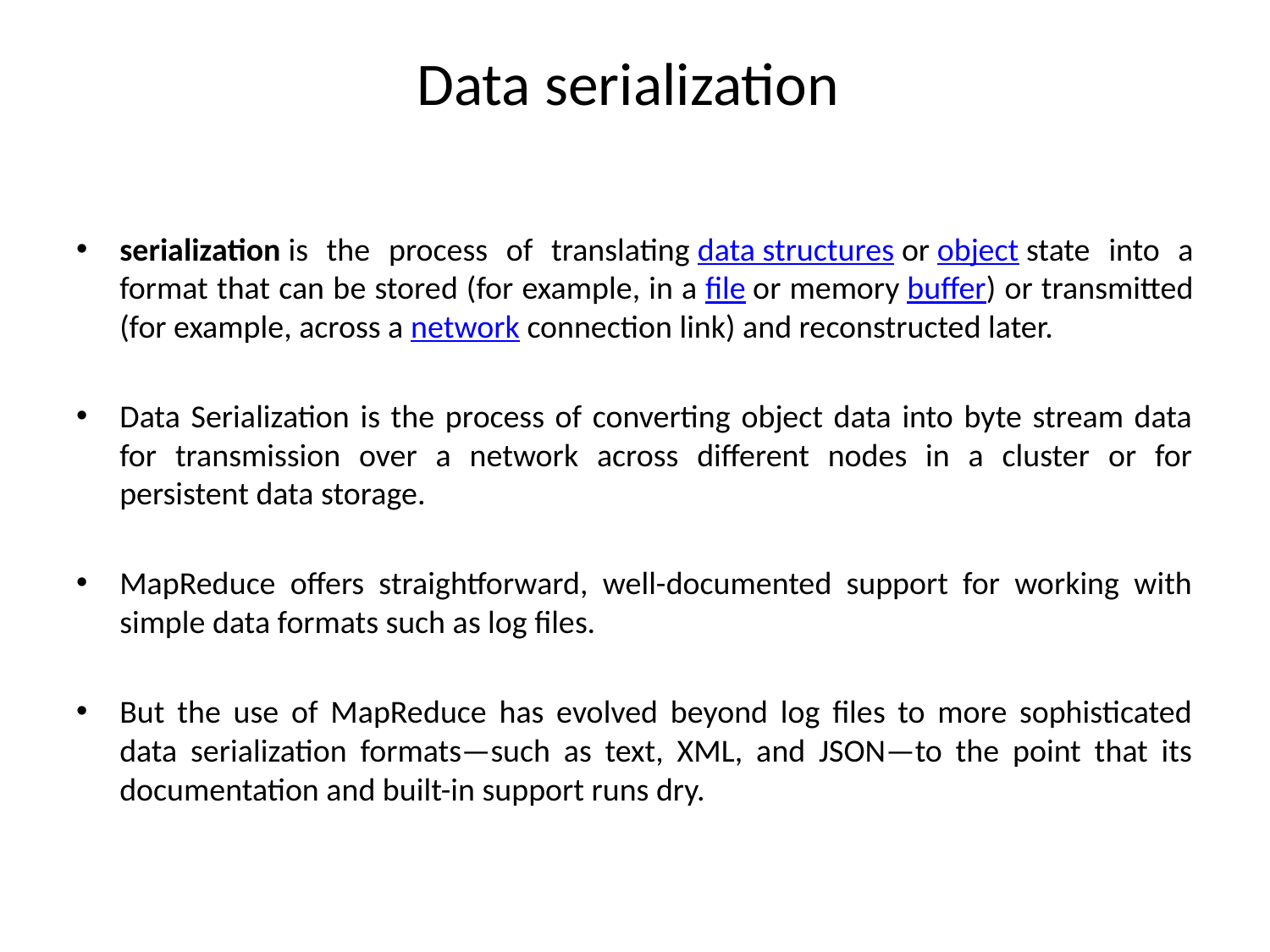

# Data serialization
serialization is the process of translating data structures or object state into a format that can be stored (for example, in a file or memory buffer) or transmitted (for example, across a network connection link) and reconstructed later.

Data Serialization is the process of converting object data into byte stream data for transmission over a network across different nodes in a cluster or for persistent data storage.

MapReduce offers straightforward, well-documented support for working with simple data formats such as log files.

But the use of MapReduce has evolved beyond log files to more sophisticated data serialization formats—such as text, XML, and JSON—to the point that its documentation and built-in support runs dry.